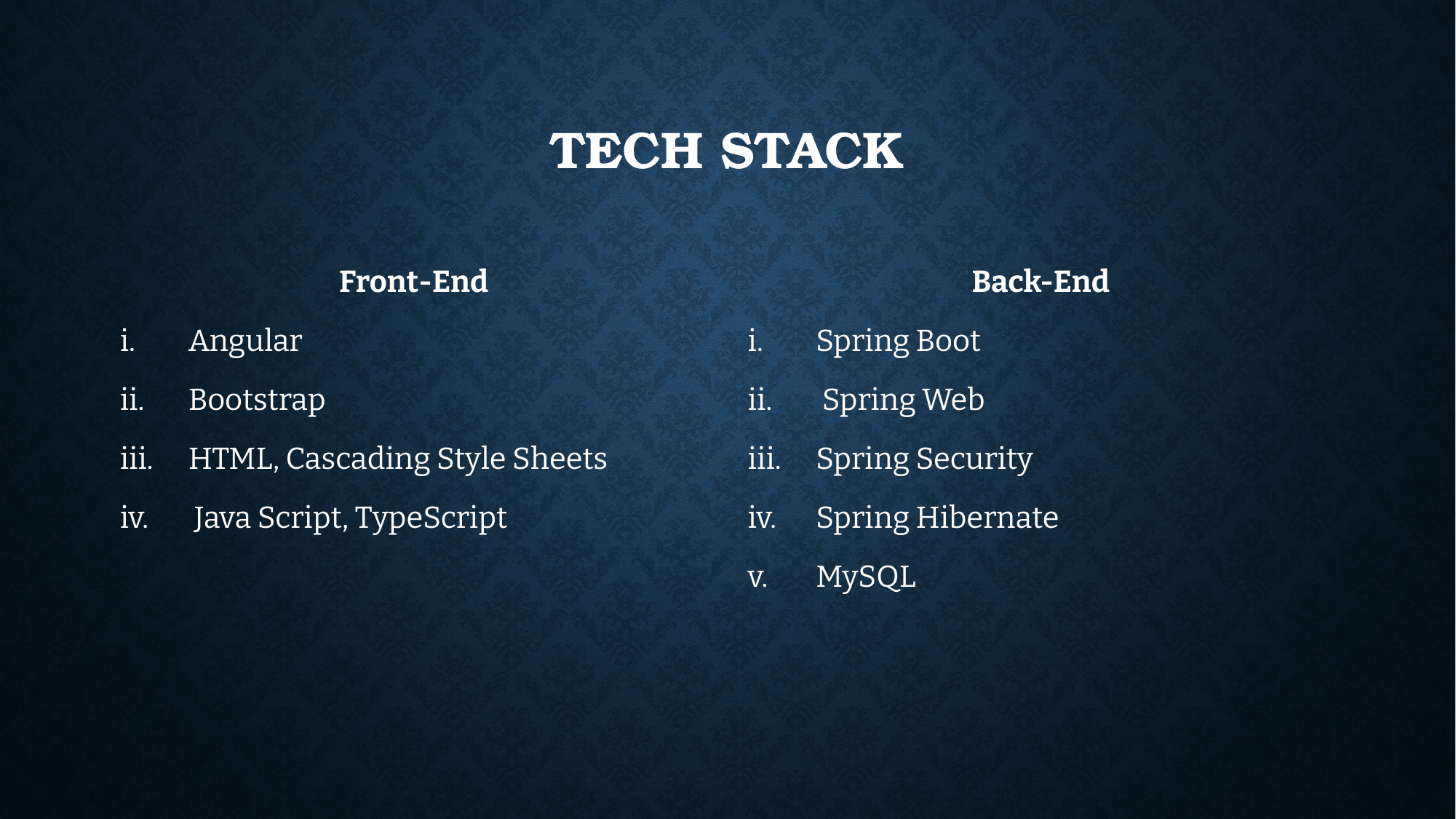

# TECH STACK
Front-End
Angular
Bootstrap
HTML, Cascading Style Sheets
 Java Script, TypeScript
Back-End
Spring Boot
 Spring Web
Spring Security
Spring Hibernate
MySQL